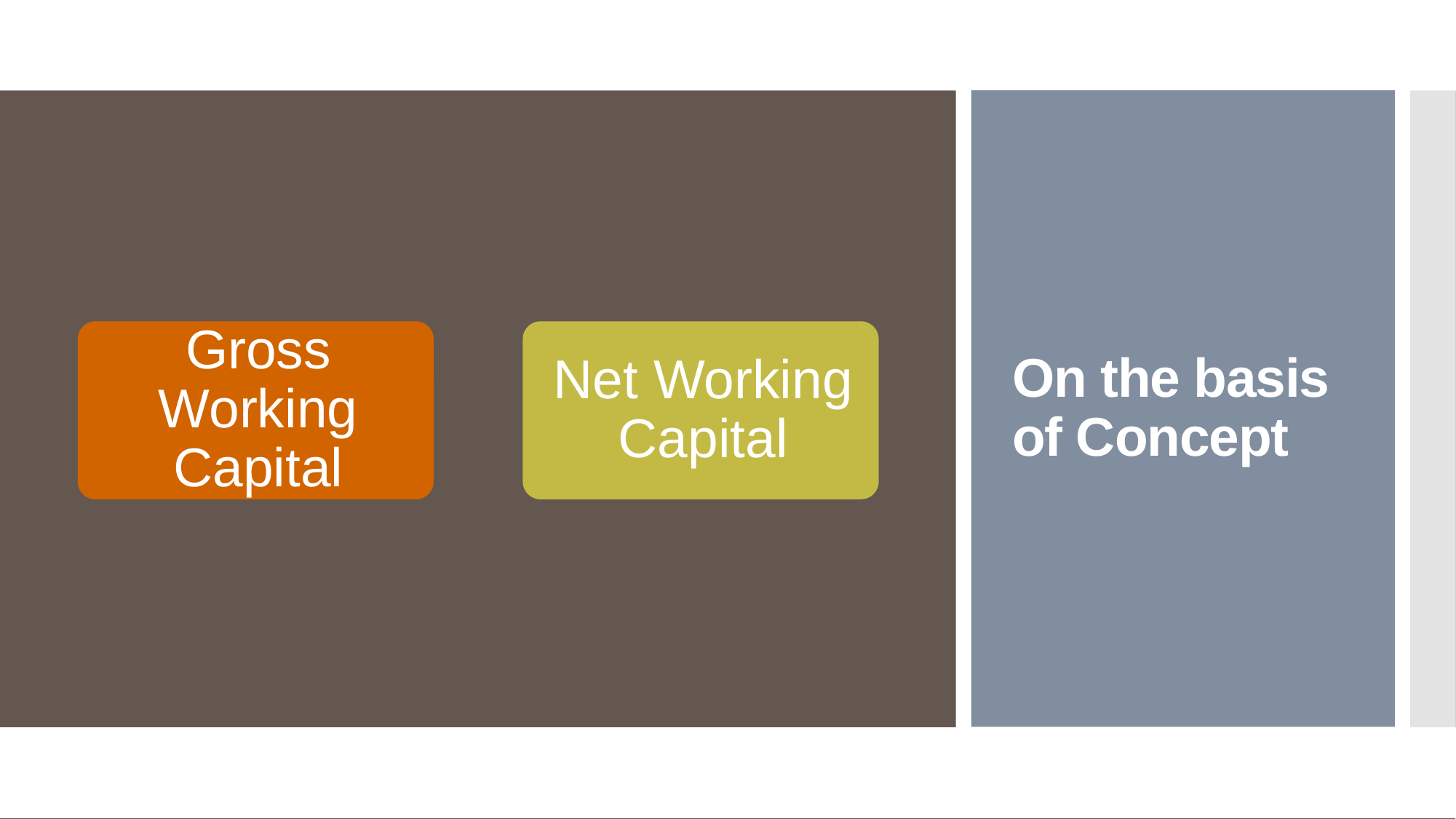

# On the basis of Concept
Gross Working Capital
Net Working Capital